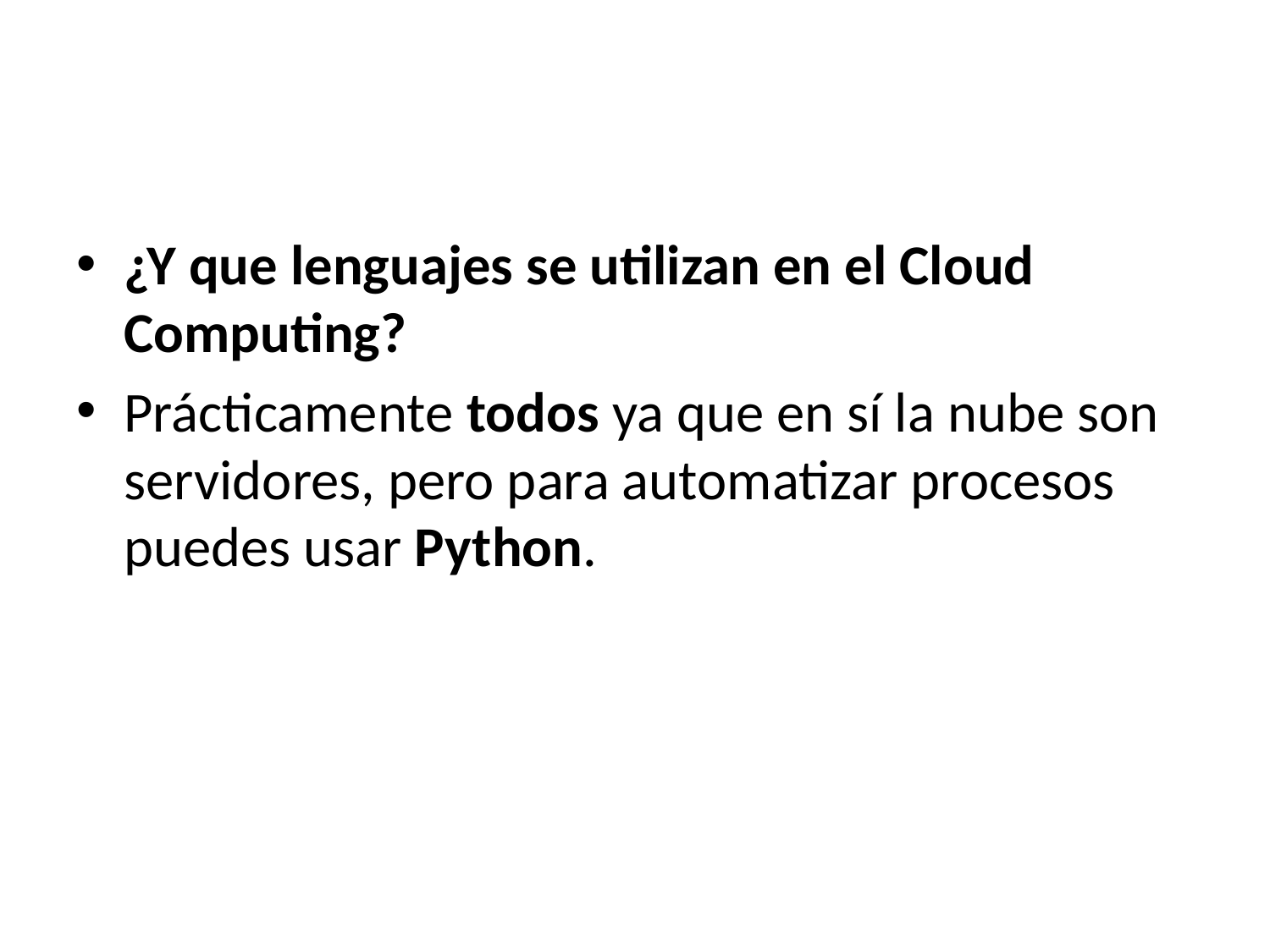

¿Y que lenguajes se utilizan en el Cloud Computing?
Prácticamente todos ya que en sí la nube son servidores, pero para automatizar procesos puedes usar Python.